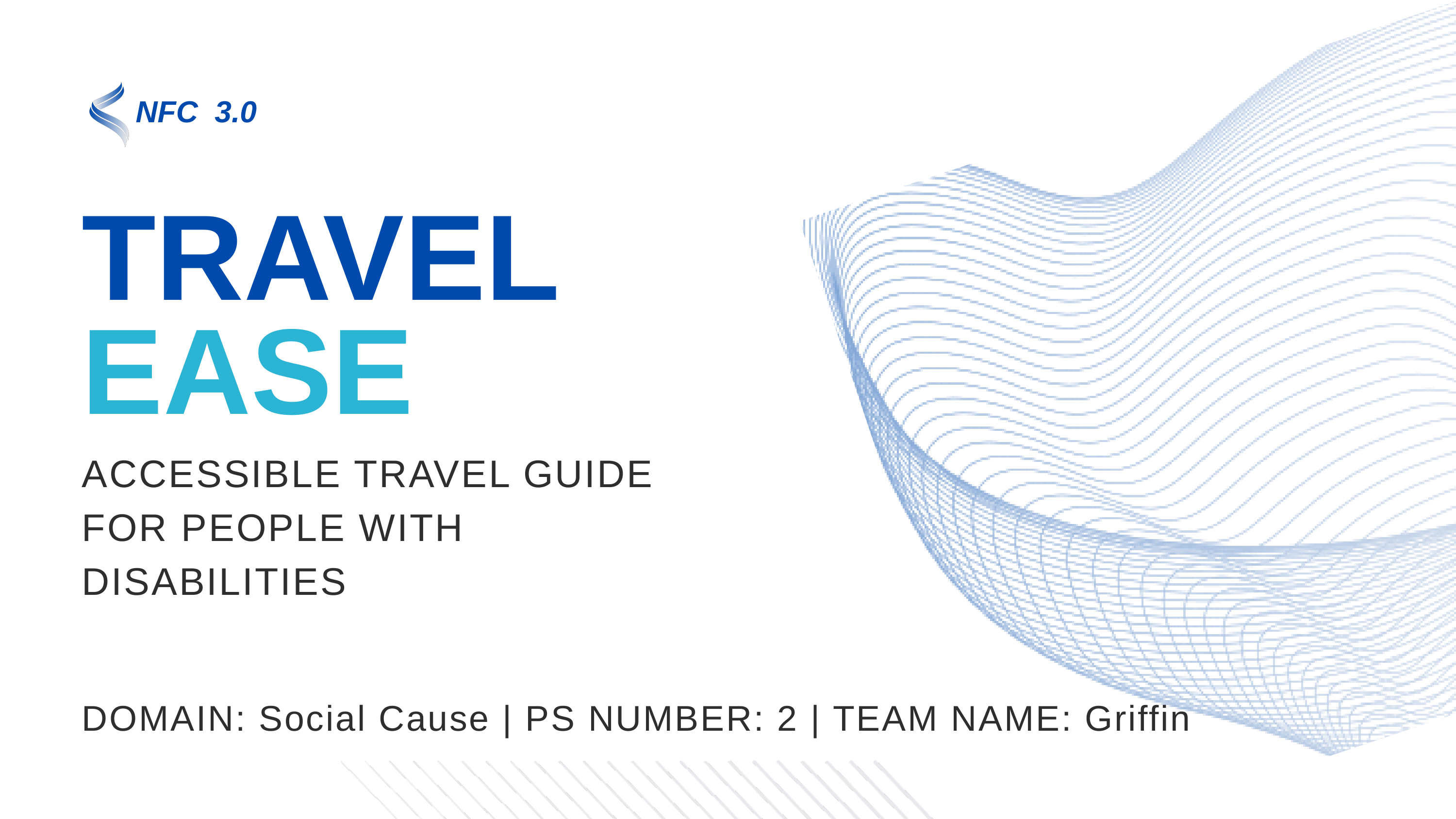

NFC  3.0
TRAVEL
EASE
ACCESSIBLE TRAVEL GUIDE FOR PEOPLE WITH DISABILITIES
DOMAIN: Social Cause | PS NUMBER: 2 | TEAM NAME: Griffin